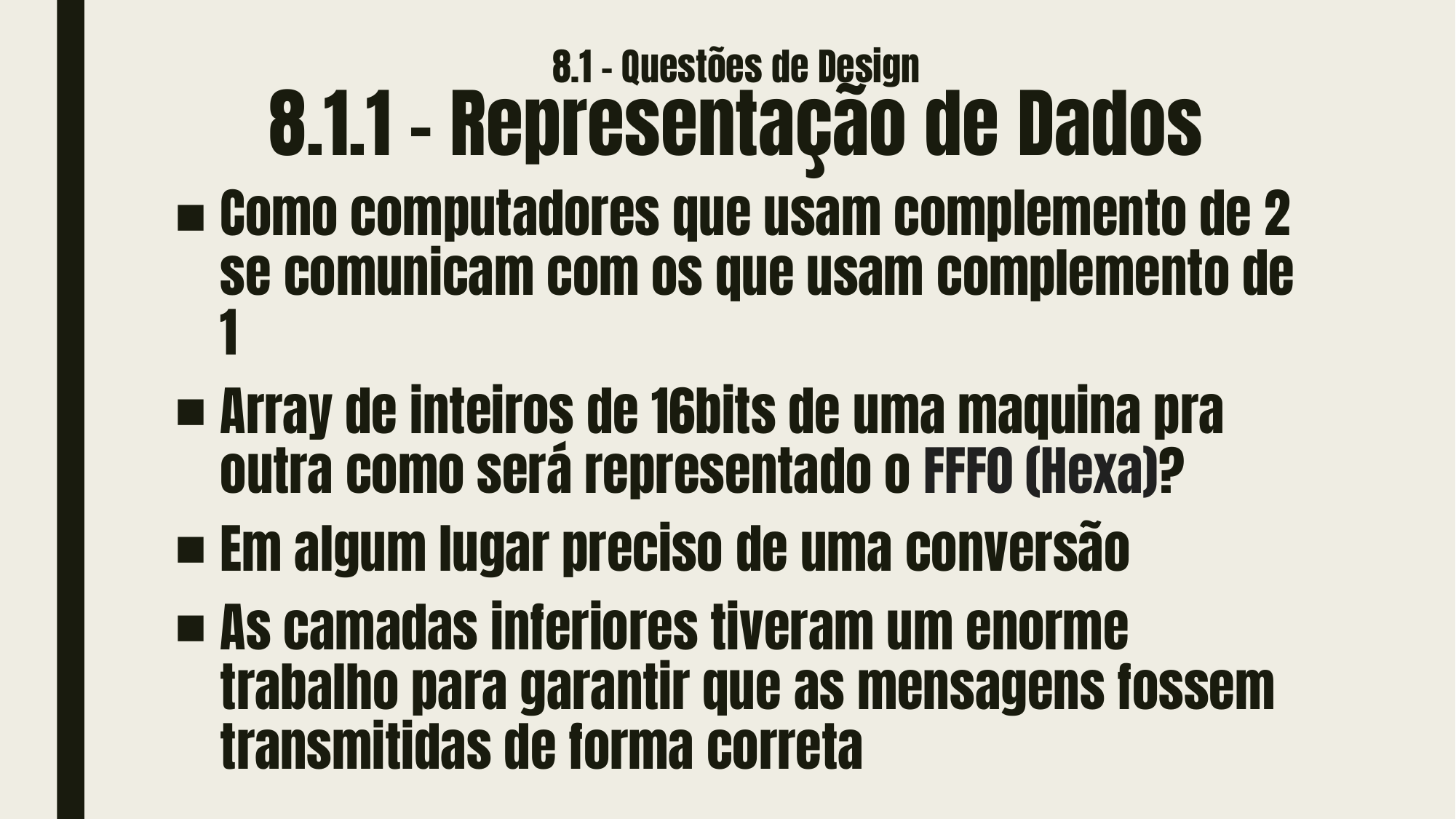

# 8.1 - Questões de Design 8.1.1 - Representação de Dados
Como computadores que usam complemento de 2 se comunicam com os que usam complemento de 1
Array de inteiros de 16bits de uma maquina pra outra como será representado o FFF0 (Hexa)?
Em algum lugar preciso de uma conversão
As camadas inferiores tiveram um enorme trabalho para garantir que as mensagens fossem transmitidas de forma correta